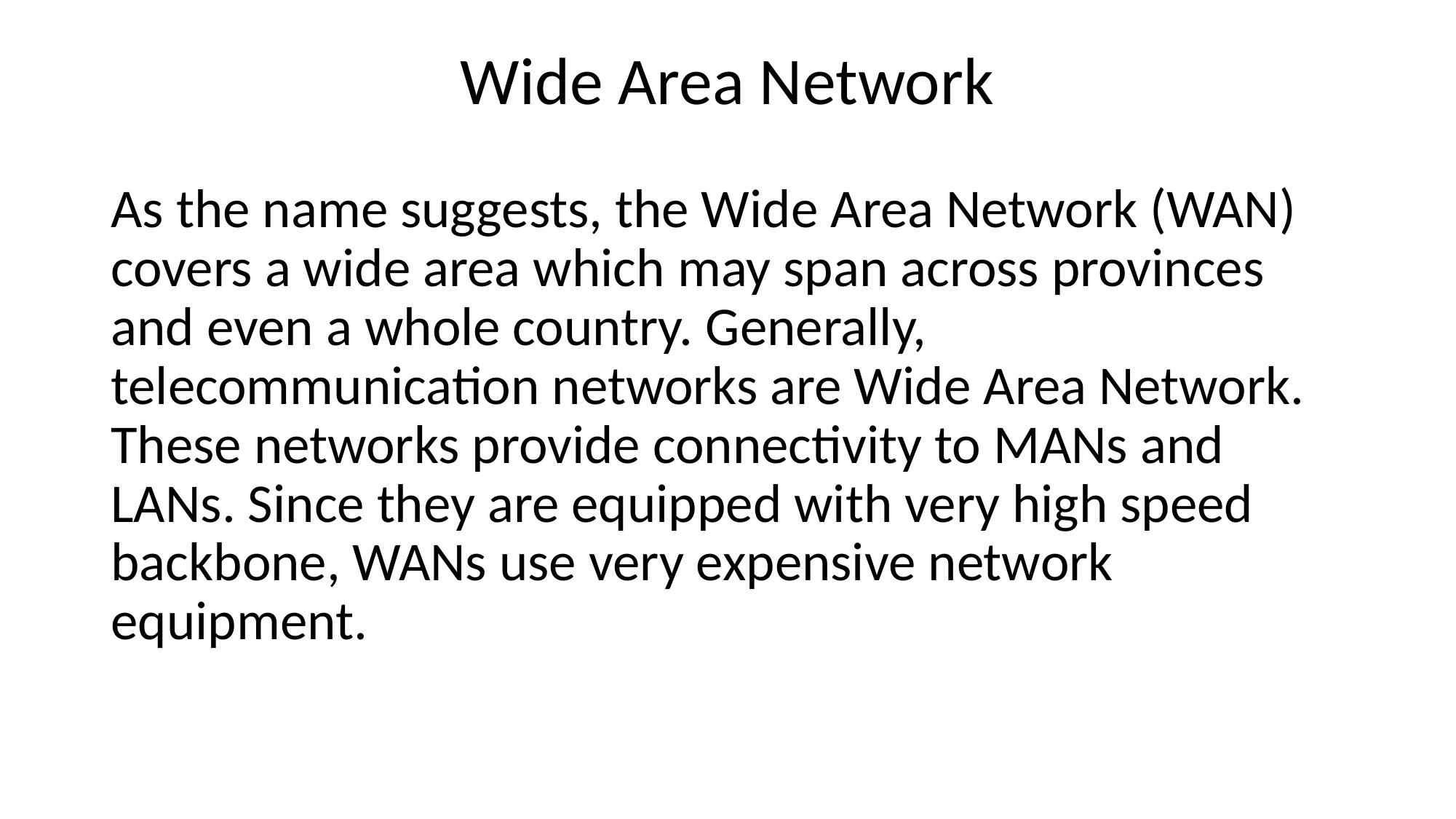

# Wide Area Network
As the name suggests, the Wide Area Network (WAN) covers a wide area which may span across provinces and even a whole country. Generally, telecommunication networks are Wide Area Network. These networks provide connectivity to MANs and LANs. Since they are equipped with very high speed backbone, WANs use very expensive network equipment.